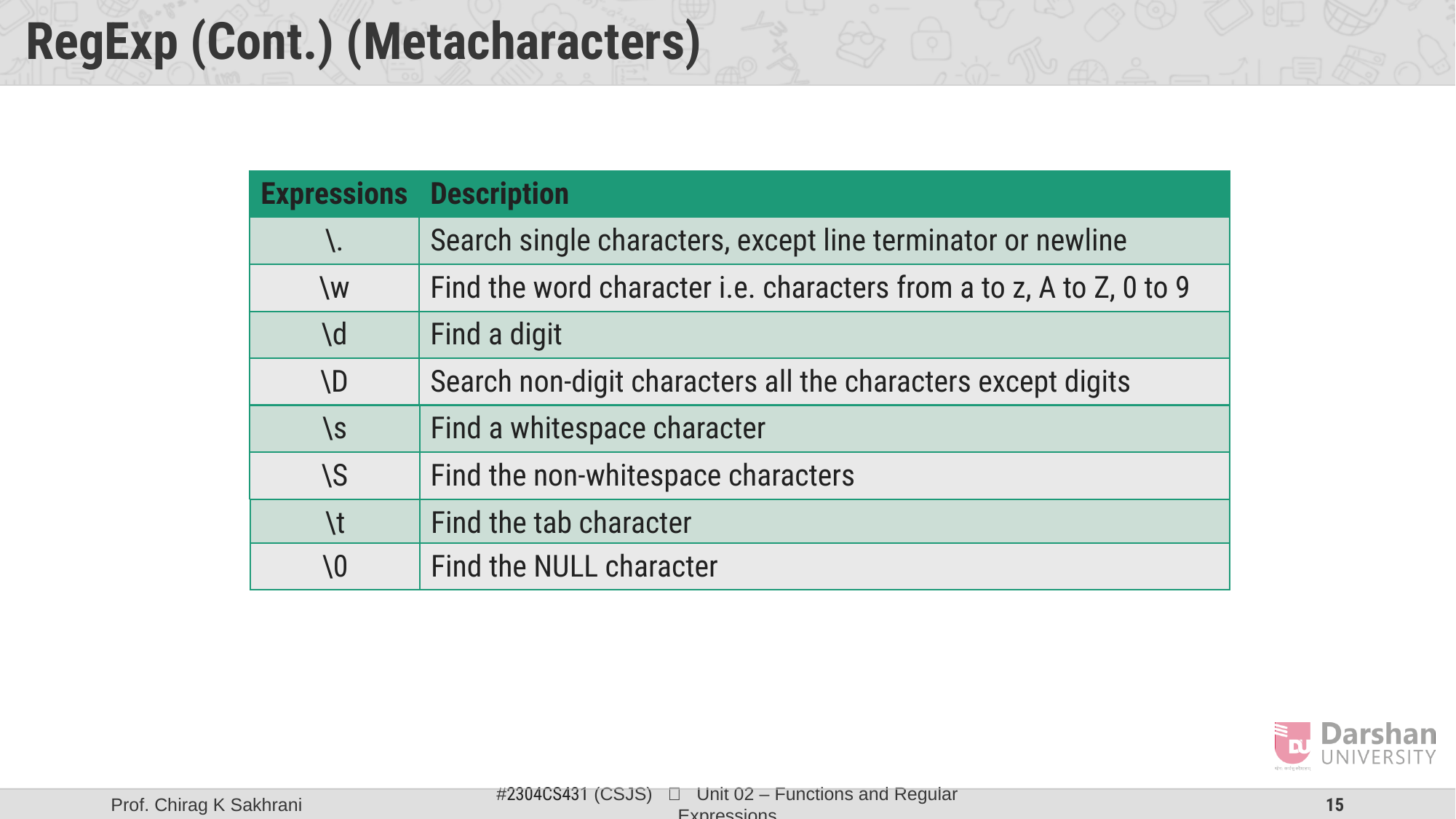

# RegExp (Cont.) (Metacharacters)
| Expressions | Description |
| --- | --- |
| \. | Search single characters, except line terminator or newline |
| \w | Find the word character i.e. characters from a to z, A to Z, 0 to 9 |
| --- | --- |
| \d | Find a digit |
| --- | --- |
| \D | Search non-digit characters all the characters except digits |
| --- | --- |
| \s | Find a whitespace character |
| --- | --- |
| \S | Find the non-whitespace characters |
| --- | --- |
| \t | Find the tab character |
| --- | --- |
| \0 | Find the NULL character |
| --- | --- |